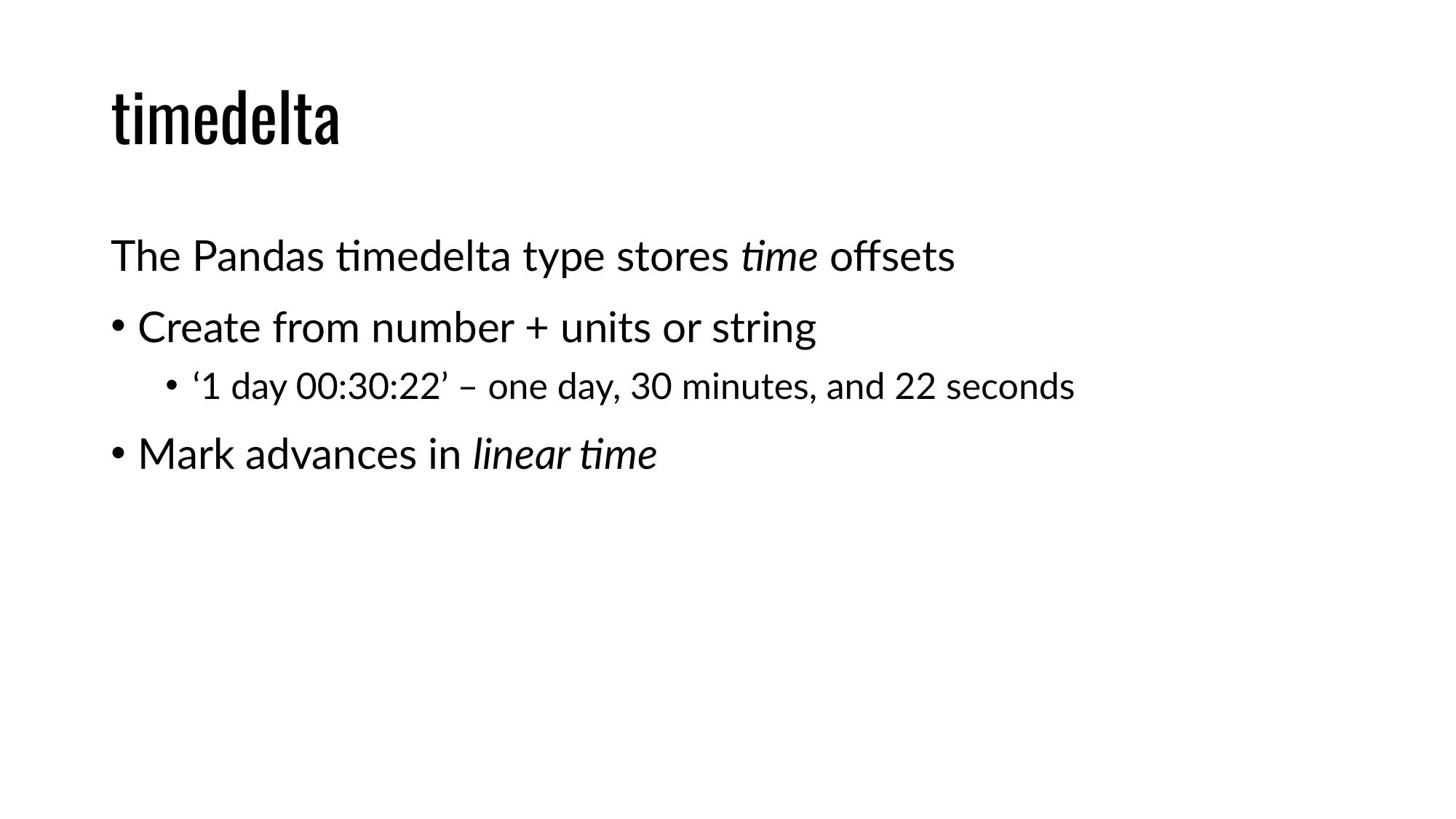

# timedelta
The Pandas timedelta type stores time offsets
Create from number + units or string
‘1 day 00:30:22’ – one day, 30 minutes, and 22 seconds
Mark advances in linear time